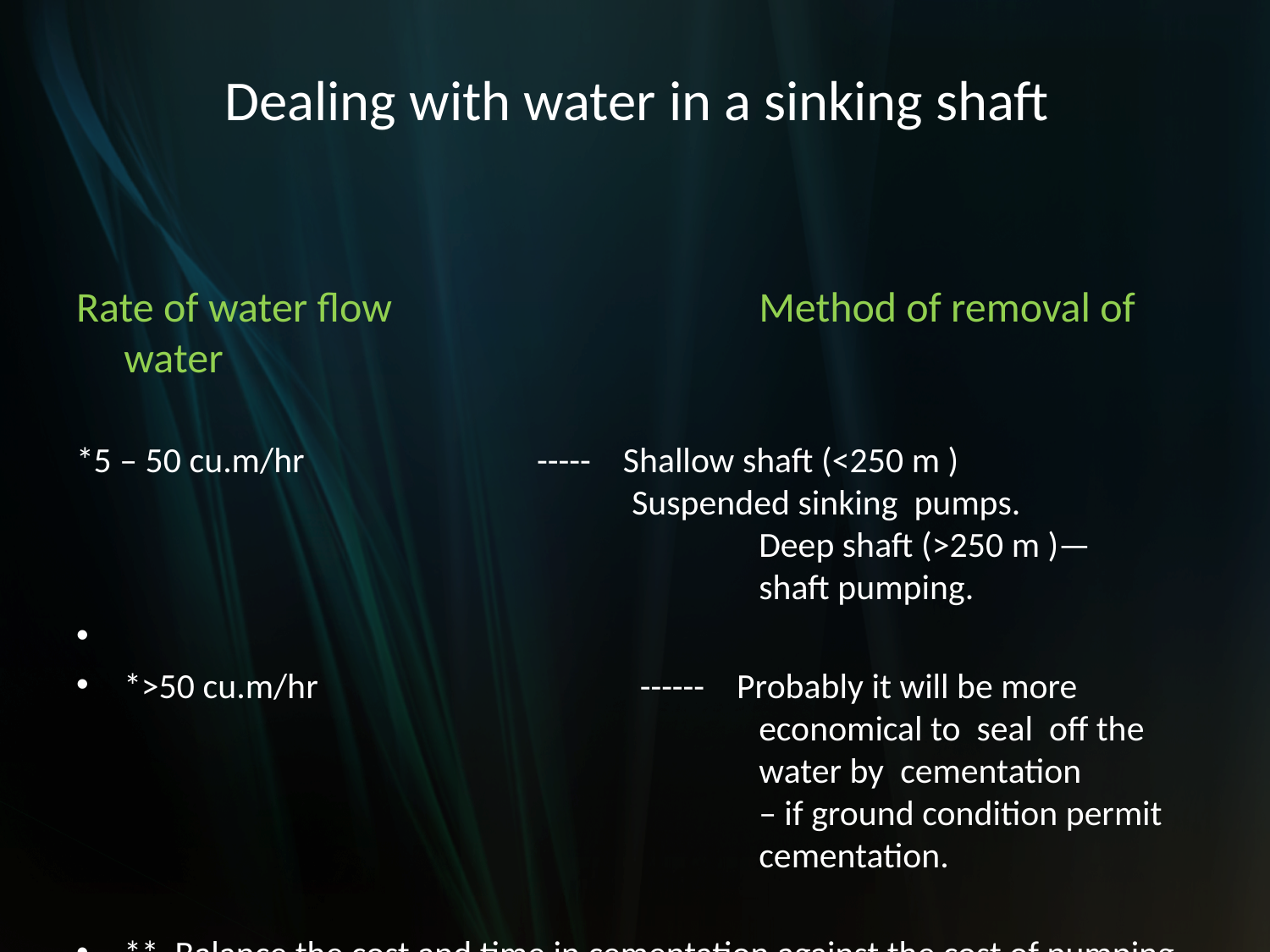

# Dealing with water in a sinking shaft

Rate of water flow                   		Method of removal of water

*5 – 50 cu.m/hr     		    -----    Shallow shaft (<250 m )						Suspended sinking  pumps.                                       		 			Deep shaft (>250 m )—						shaft pumping.

*>50 cu.m/hr           		 ------    Probably it will be more 					         	economical to  seal  off the 					water by  cementation 						– if ground condition permit 					cementation.

**  Balance the cost and time in cementation against the cost of pumping.